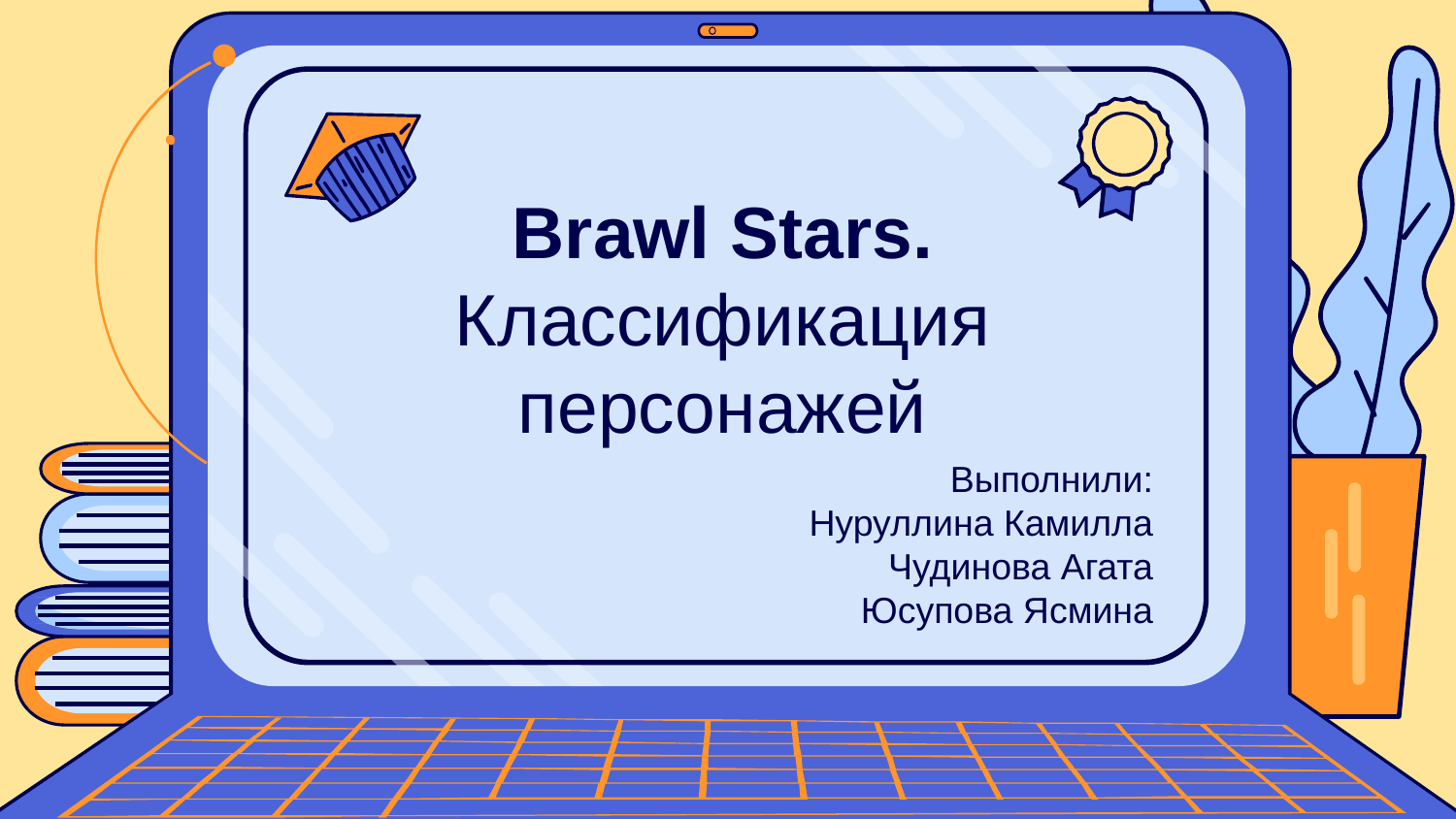

# Brawl Stars. Классификация персонажей
Выполнили:
Нуруллина Камилла
Чудинова Агата
Юсупова Ясмина